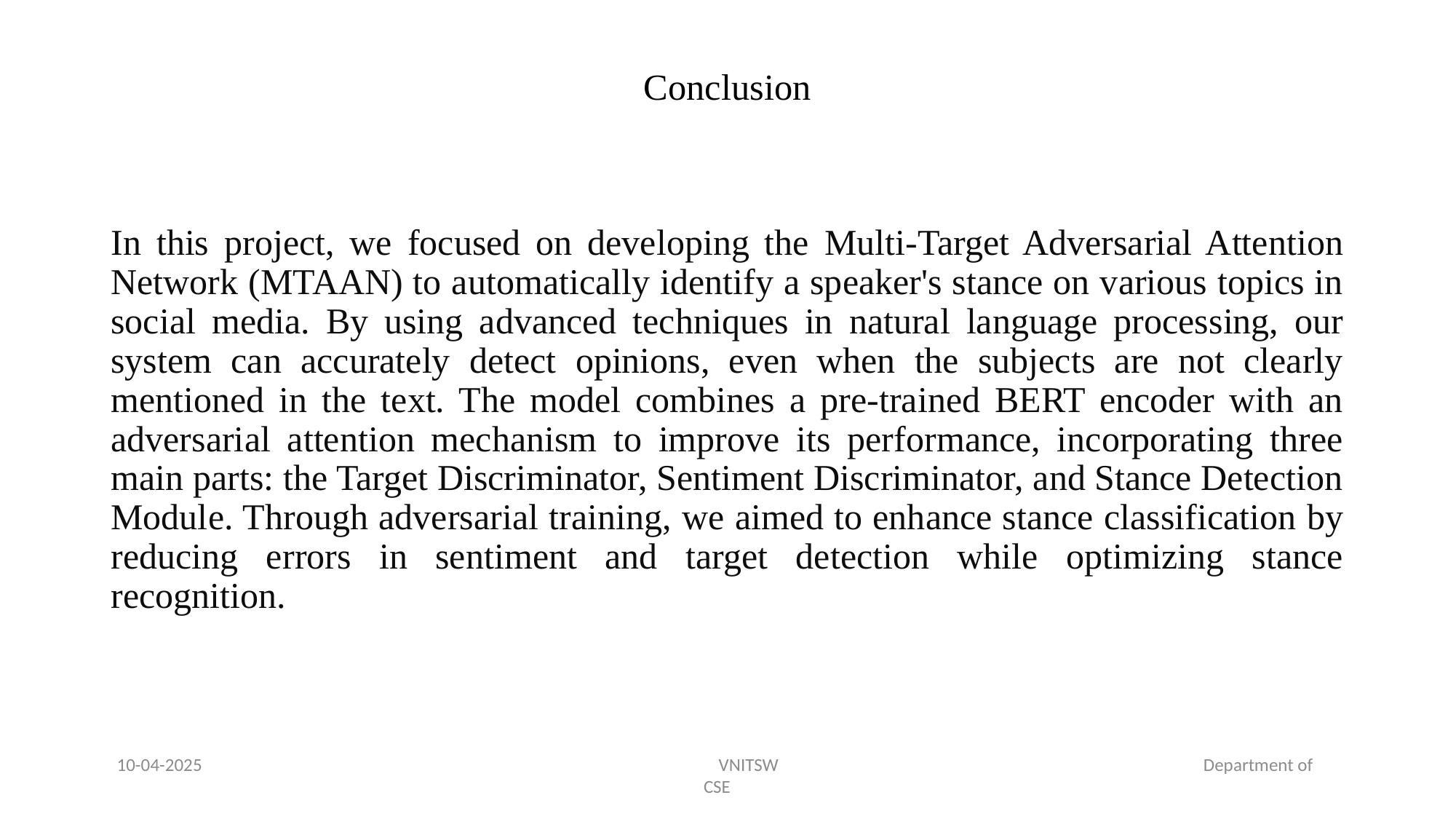

# Conclusion
In this project, we focused on developing the Multi-Target Adversarial Attention Network (MTAAN) to automatically identify a speaker's stance on various topics in social media. By using advanced techniques in natural language processing, our system can accurately detect opinions, even when the subjects are not clearly mentioned in the text. The model combines a pre-trained BERT encoder with an adversarial attention mechanism to improve its performance, incorporating three main parts: the Target Discriminator, Sentiment Discriminator, and Stance Detection Module. Through adversarial training, we aimed to enhance stance classification by reducing errors in sentiment and target detection while optimizing stance recognition.

10-04-2025                                                                                                                            VNITSW                                                                                                      Department of CSE